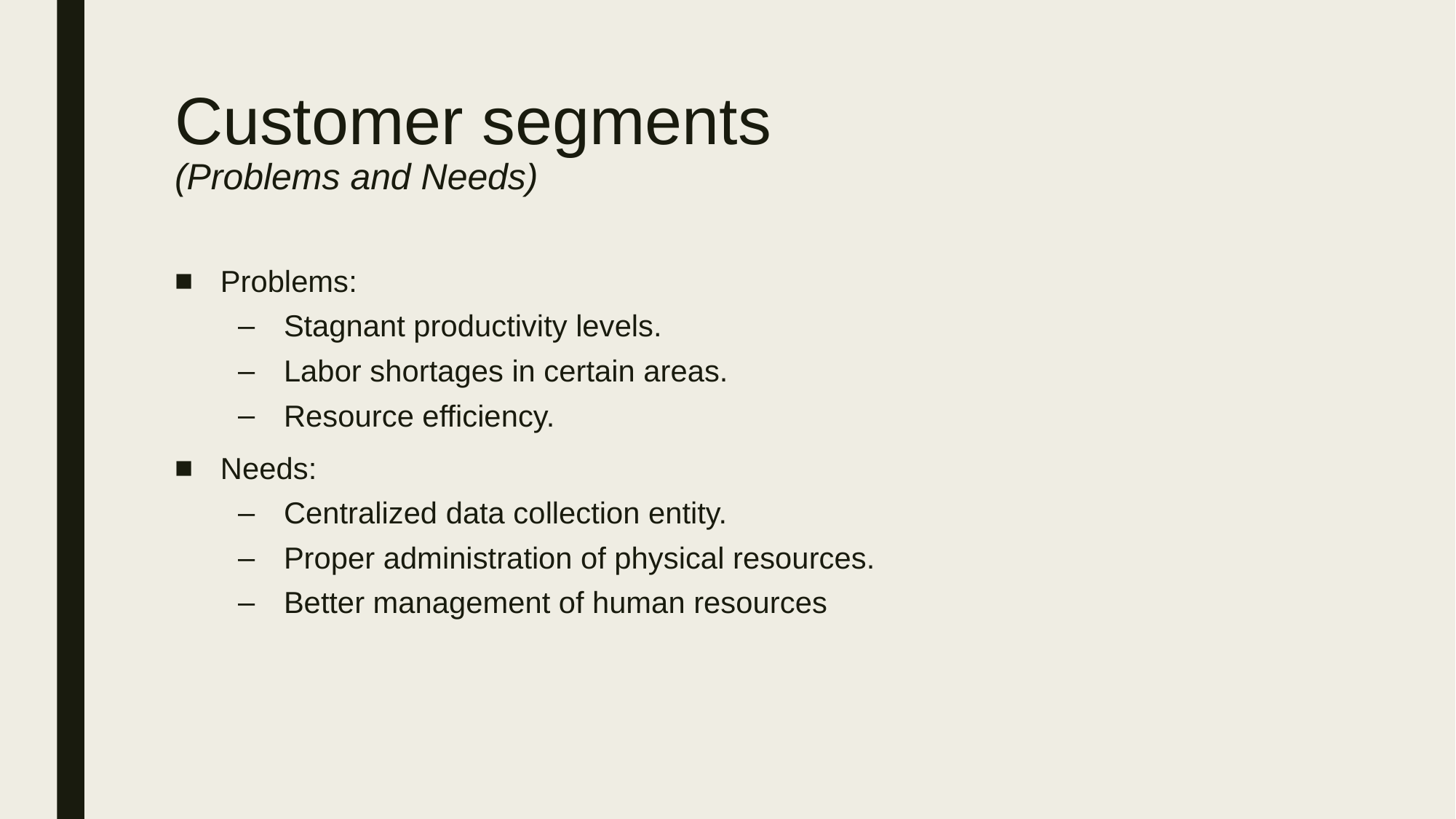

# Customer segments (Problems and Needs)
Problems:
Stagnant productivity levels.
Labor shortages in certain areas.
Resource efficiency.
Needs:
Centralized data collection entity.
Proper administration of physical resources.
Better management of human resources